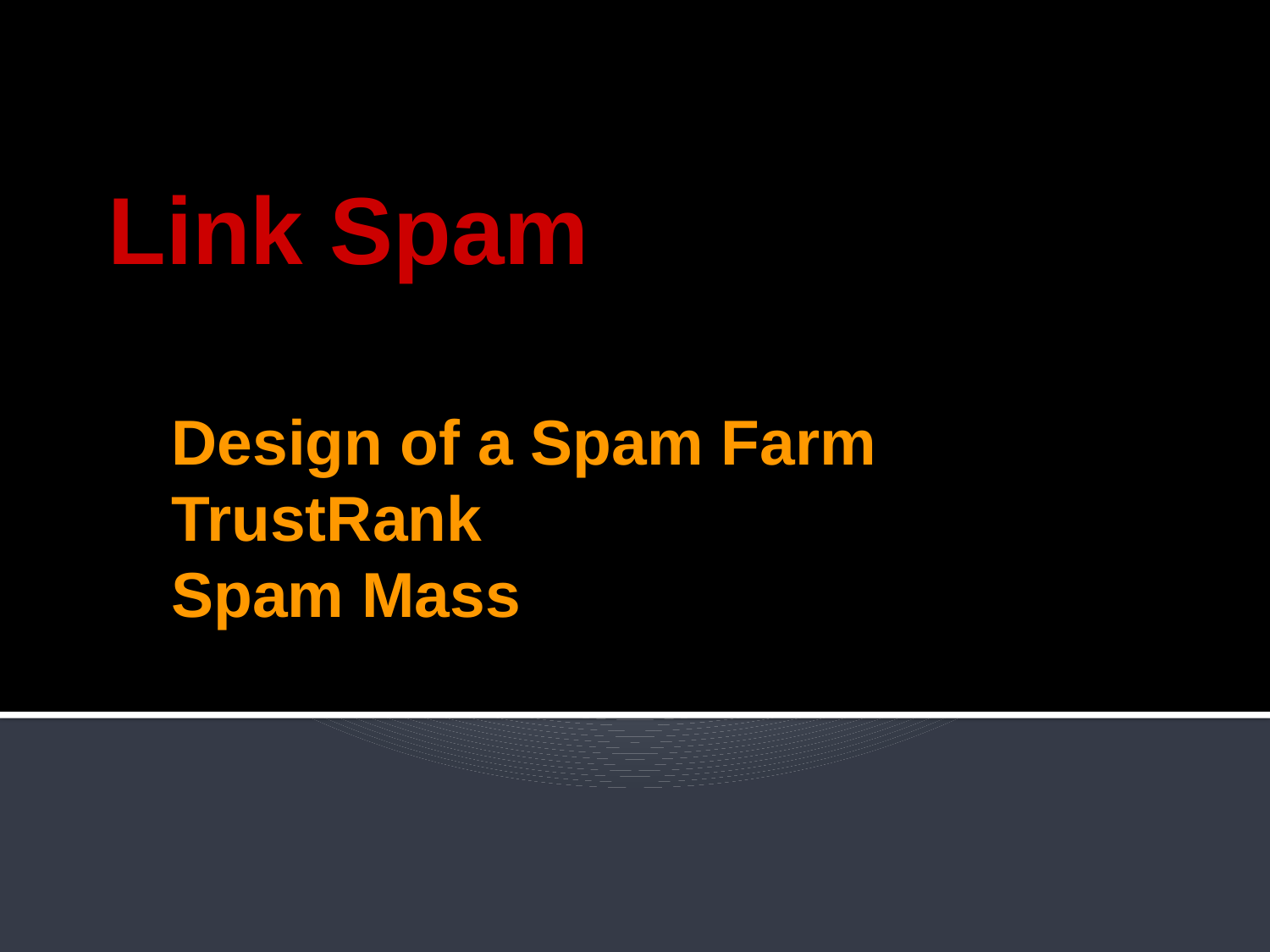

Link Spam
# Design of a Spam Farm TrustRank Spam Mass